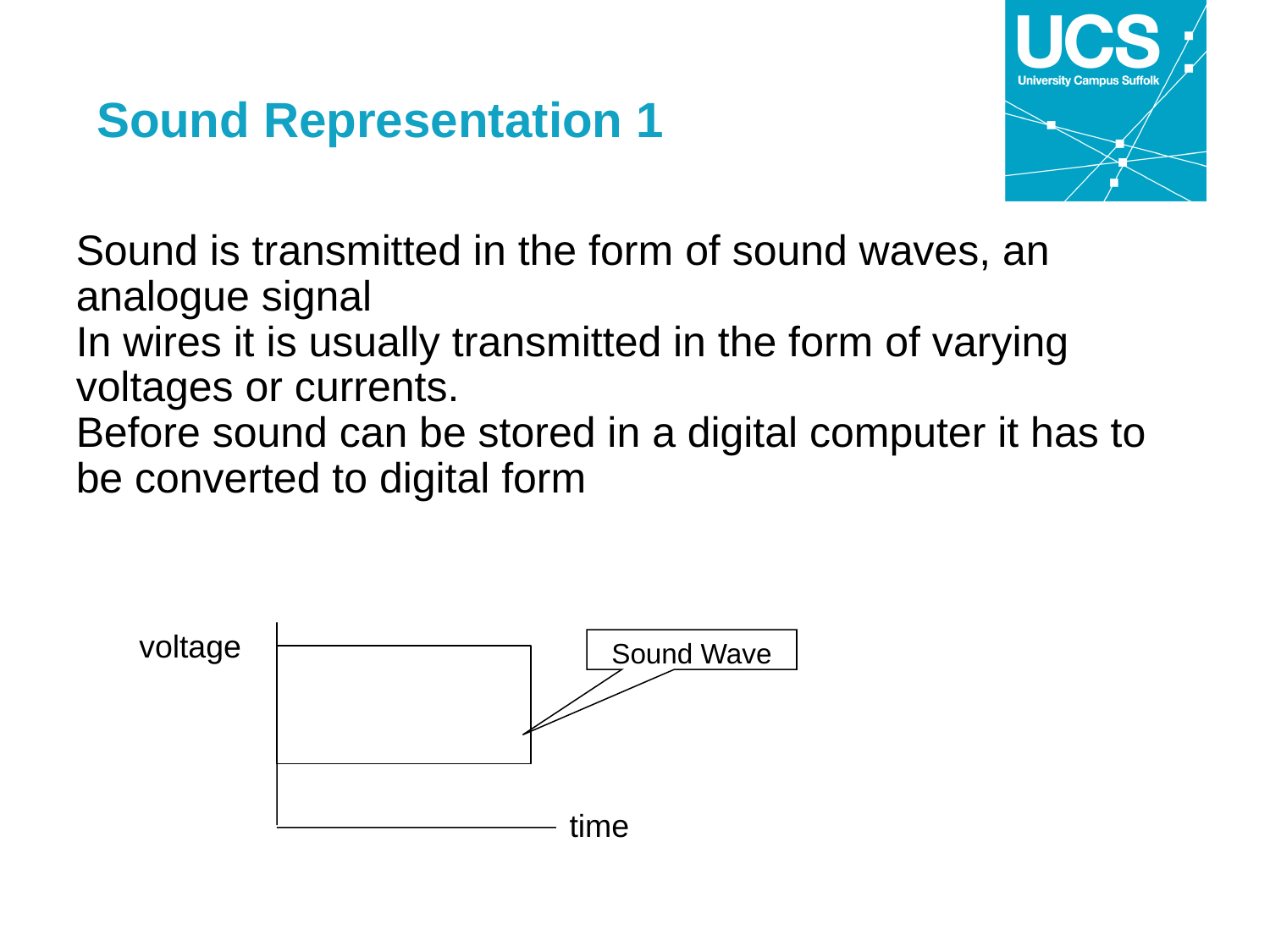

Sound Representation 1
Sound is transmitted in the form of sound waves, an analogue signal
In wires it is usually transmitted in the form of varying voltages or currents.
Before sound can be stored in a digital computer it has to be converted to digital form

voltage

Sound Wave

time